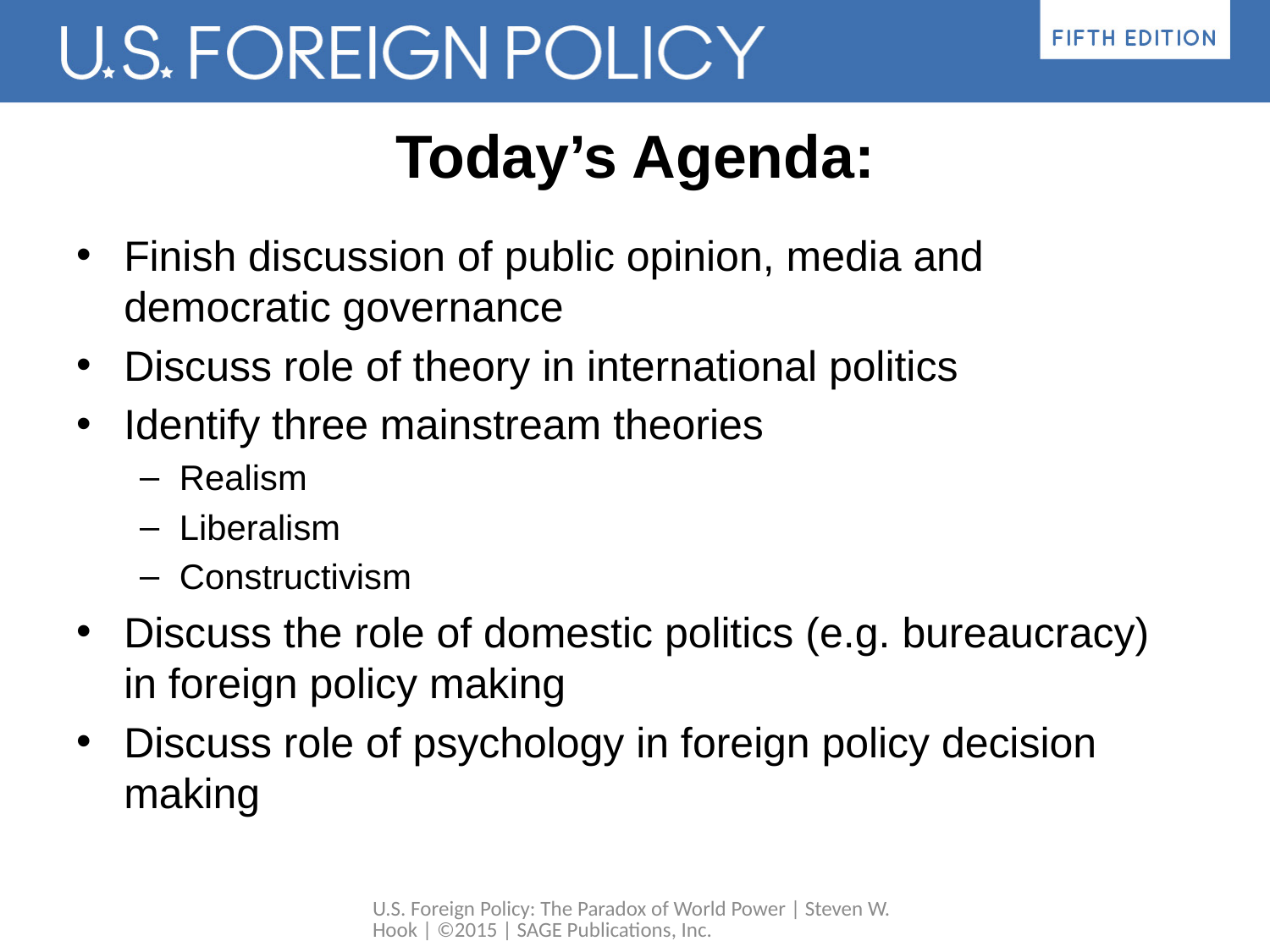

# Today’s Agenda:
Finish discussion of public opinion, media and democratic governance
Discuss role of theory in international politics
Identify three mainstream theories
Realism
Liberalism
Constructivism
Discuss the role of domestic politics (e.g. bureaucracy) in foreign policy making
Discuss role of psychology in foreign policy decision making
U.S. Foreign Policy: The Paradox of World Power | Steven W. Hook | ©2015 | SAGE Publications, Inc.